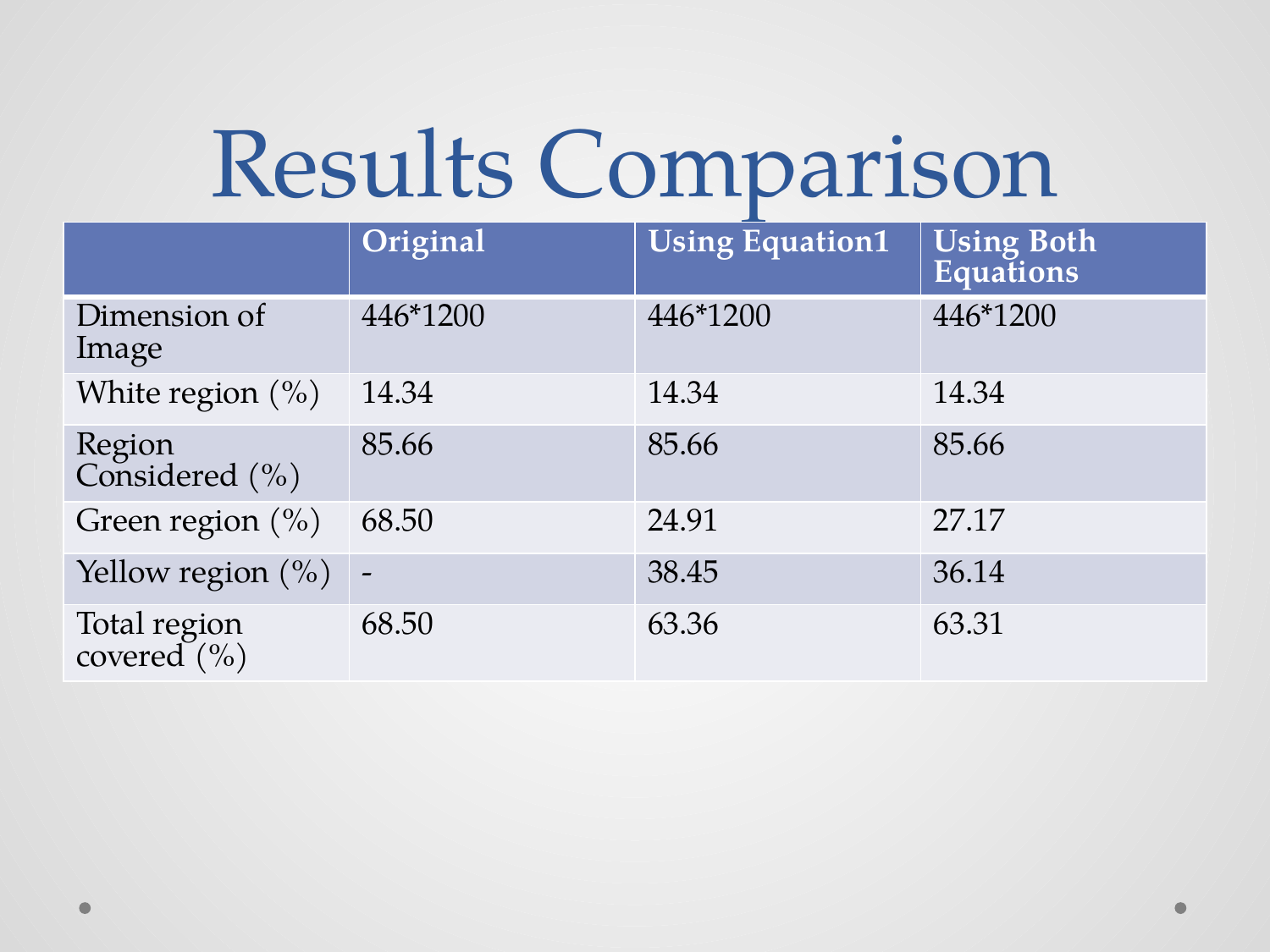

# Results Comparison
|  | Original | Using Equation1 | Using Both Equations |
| --- | --- | --- | --- |
| Dimension of Image | 446\*1200 | 446\*1200 | 446\*1200 |
| White region (%) | 14.34 | 14.34 | 14.34 |
| Region Considered (%) | 85.66 | 85.66 | 85.66 |
| Green region (%) | 68.50 | 24.91 | 27.17 |
| Yellow region (%) | - | 38.45 | 36.14 |
| Total region covered (%) | 68.50 | 63.36 | 63.31 |